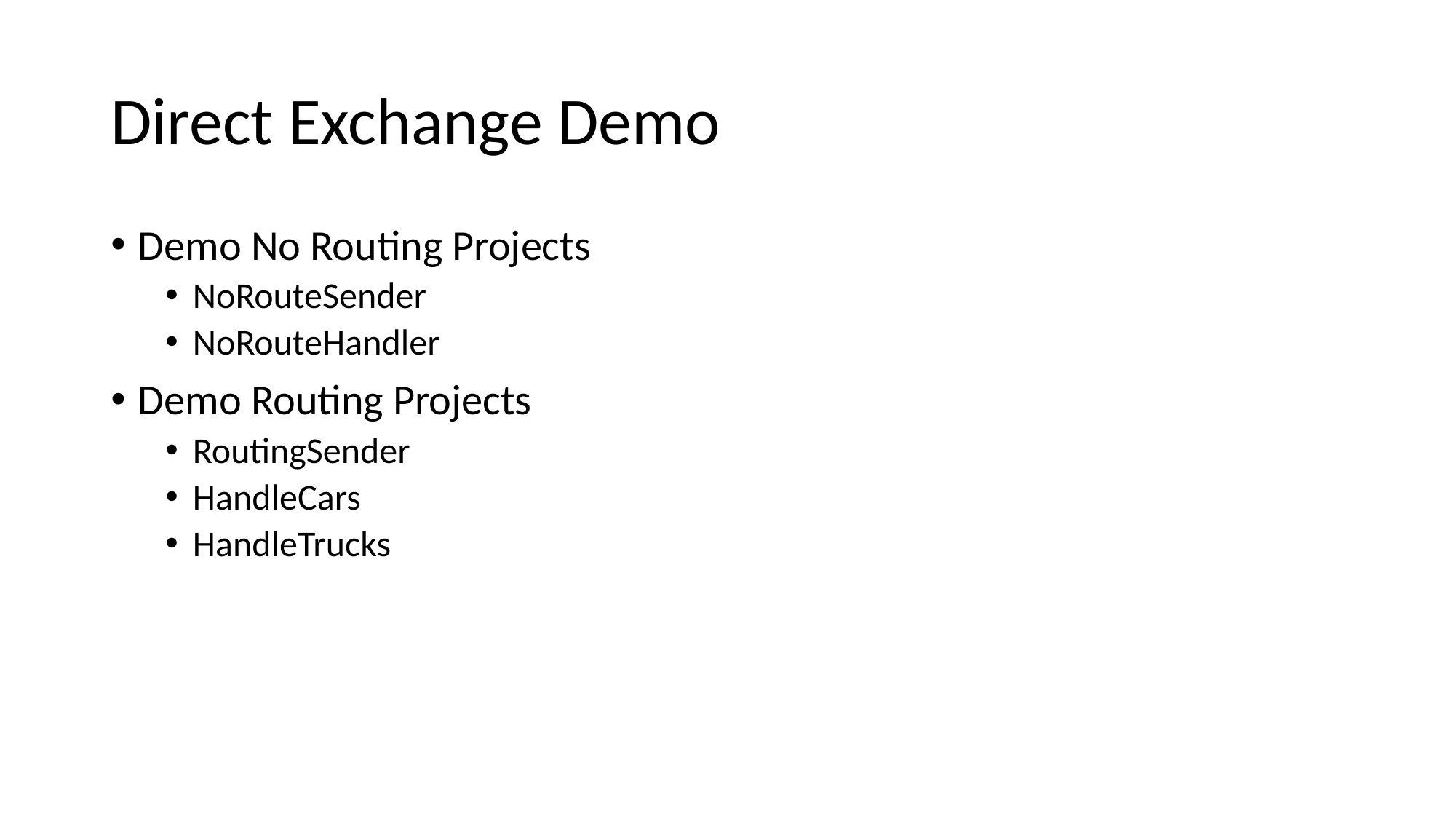

# Direct Exchange Demo
Demo No Routing Projects
NoRouteSender
NoRouteHandler
Demo Routing Projects
RoutingSender
HandleCars
HandleTrucks